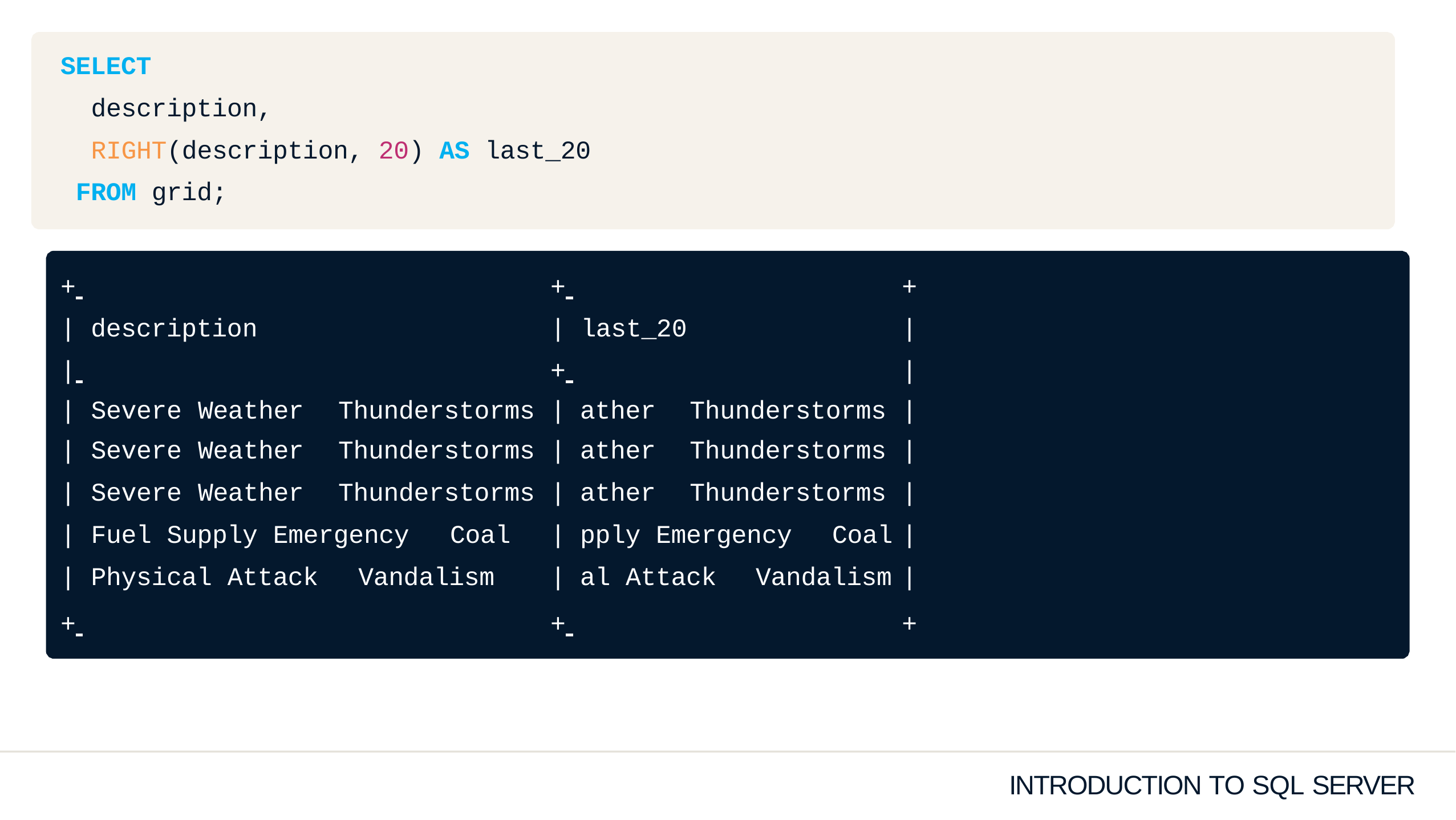

SELECT
description,
RIGHT(description, 20) AS last_20  FROM grid;

+ 	+ 	+
| description	| last_20	|
| 	+ 	|
| | | Severe | Weather | Thunderstorms | | | ather | Thunderstorms | | |
| --- | --- | --- | --- | --- | --- | --- | --- |
| | | Severe | Weather | Thunderstorms | | | ather | Thunderstorms | | |
| | | Severe | Weather | Thunderstorms | | | ather | Thunderstorms | | |
| | | Fuel Supply Emergency Coal |  |  | | | pply Emergency Coal |  | | |
| | | Physical Attack Vandalism |  |  | | | al Attack Vandalism |  | | |
+ 	+ 	+
INTRODUCTION TO SQL SERVER